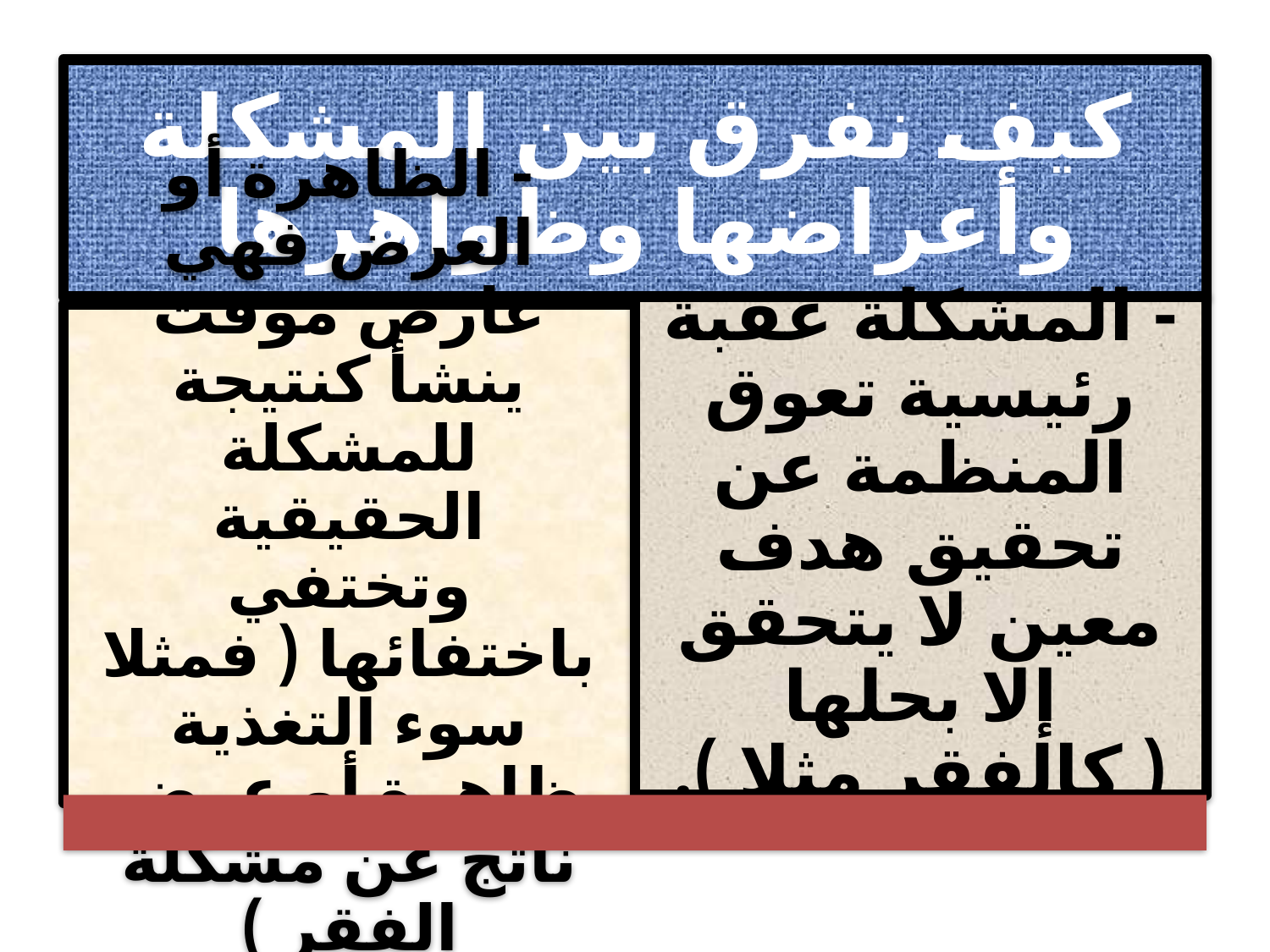

#
كيف نفرق بين المشكلة وأعراضها وظواهرها
- الظاهرة أو العرض فهي عارض مؤقت ينشأ كنتيجة للمشكلة الحقيقية وتختفي باختفائها ( فمثلا سوء التغذية ظاهرة أو عرض ناتج عن مشكلة الفقر )
- المشكلة عقبة رئيسية تعوق المنظمة عن تحقيق هدف معين لا يتحقق إلا بحلها ( كالفقر مثلا ).